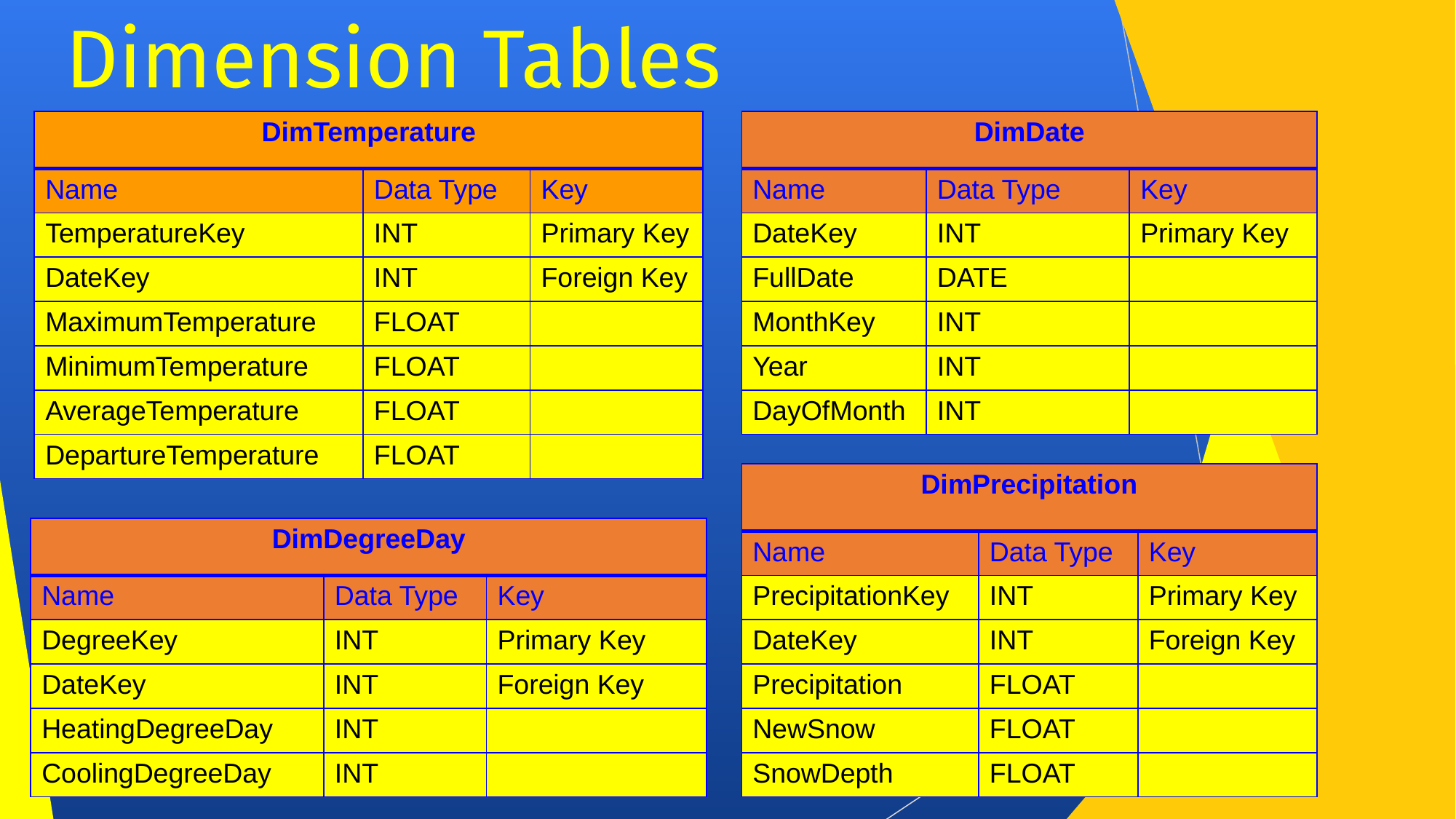

# Dimension Tables
| DimTemperature |  |  |
| --- | --- | --- |
| Name | Data Type | Key |
| TemperatureKey | INT | Primary Key |
| DateKey | INT | Foreign Key |
| MaximumTemperature | FLOAT |  |
| MinimumTemperature | FLOAT |  |
| AverageTemperature | FLOAT |  |
| DepartureTemperature | FLOAT |  |
| DimDate |  |  |
| --- | --- | --- |
| Name | Data Type | Key |
| DateKey | INT | Primary Key |
| FullDate | DATE |  |
| MonthKey | INT |  |
| Year | INT |  |
| DayOfMonth | INT |  |
| DimPrecipitation |  |  |
| --- | --- | --- |
| Name | Data Type | Key |
| PrecipitationKey | INT | Primary Key |
| DateKey | INT | Foreign Key |
| Precipitation | FLOAT |  |
| NewSnow | FLOAT |  |
| SnowDepth | FLOAT |  |
| DimDegreeDay |  |  |
| --- | --- | --- |
| Name | Data Type | Key |
| DegreeKey | INT | Primary Key |
| DateKey | INT | Foreign Key |
| HeatingDegreeDay | INT |  |
| CoolingDegreeDay | INT |  |